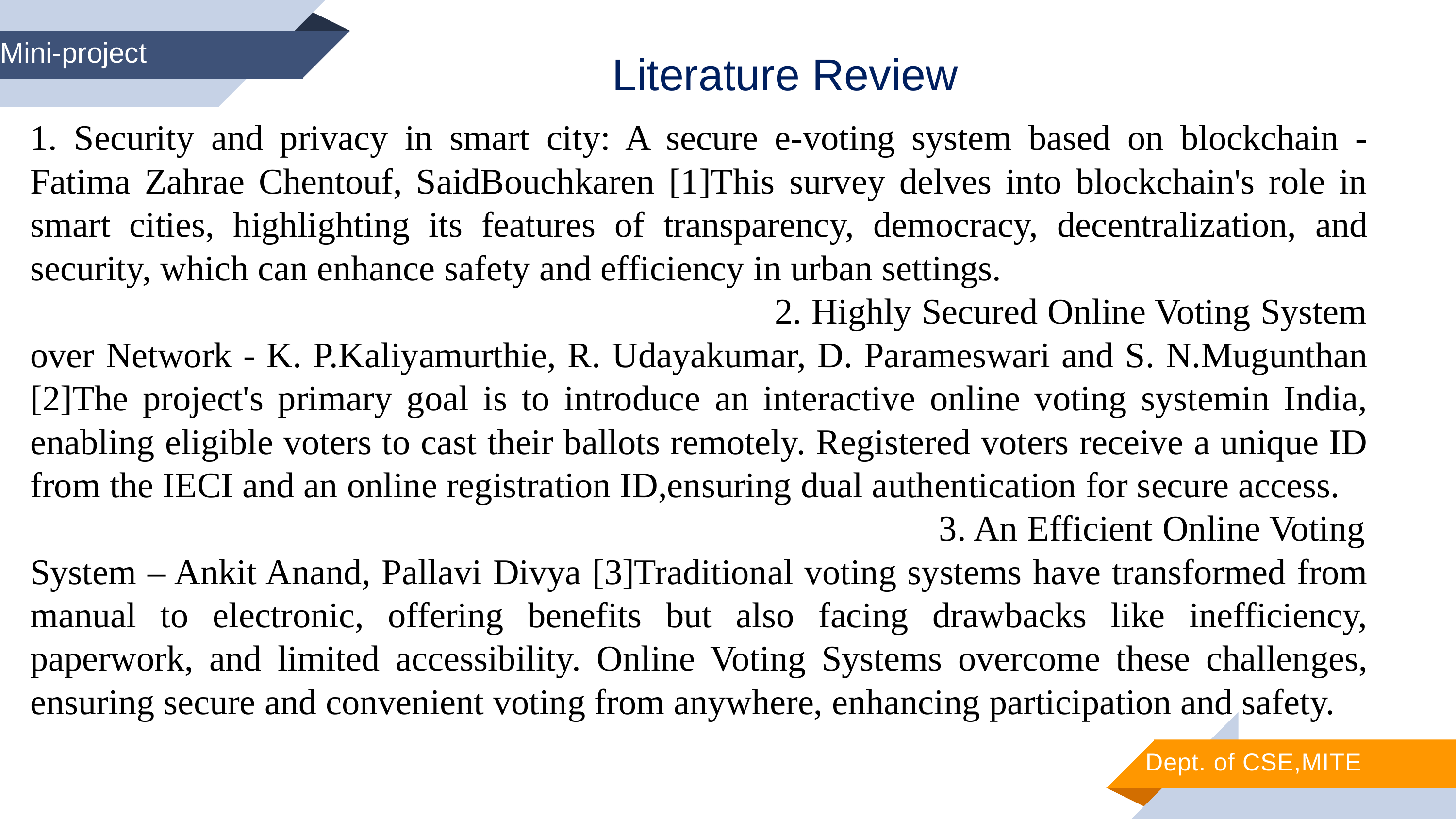

Literature Review

Mini-project

1. Security and privacy in smart city: A secure e-voting system based on blockchain - Fatima Zahrae Chentouf, SaidBouchkaren [1]This survey delves into blockchain's role in smart cities, highlighting its features of transparency, democracy, decentralization, and security, which can enhance safety and efficiency in urban settings.                                                                                                                     2. Highly Secured Online Voting System over Network - K. P.Kaliyamurthie, R. Udayakumar, D. Parameswari and S. N.Mugunthan [2]The project's primary goal is to introduce an interactive online voting systemin India, enabling eligible voters to cast their ballots remotely. Registered voters receive a unique ID from the IECI and an online registration ID,ensuring dual authentication for secure access.                                                                                                   3. An Efficient Online Voting System – Ankit Anand, Pallavi Divya [3]Traditional voting systems have transformed from manual to electronic, offering benefits but also facing drawbacks like inefficiency, paperwork, and limited accessibility. Online Voting Systems overcome these challenges, ensuring secure and convenient voting from anywhere, enhancing participation and safety.

Dept. of CSE,MITE